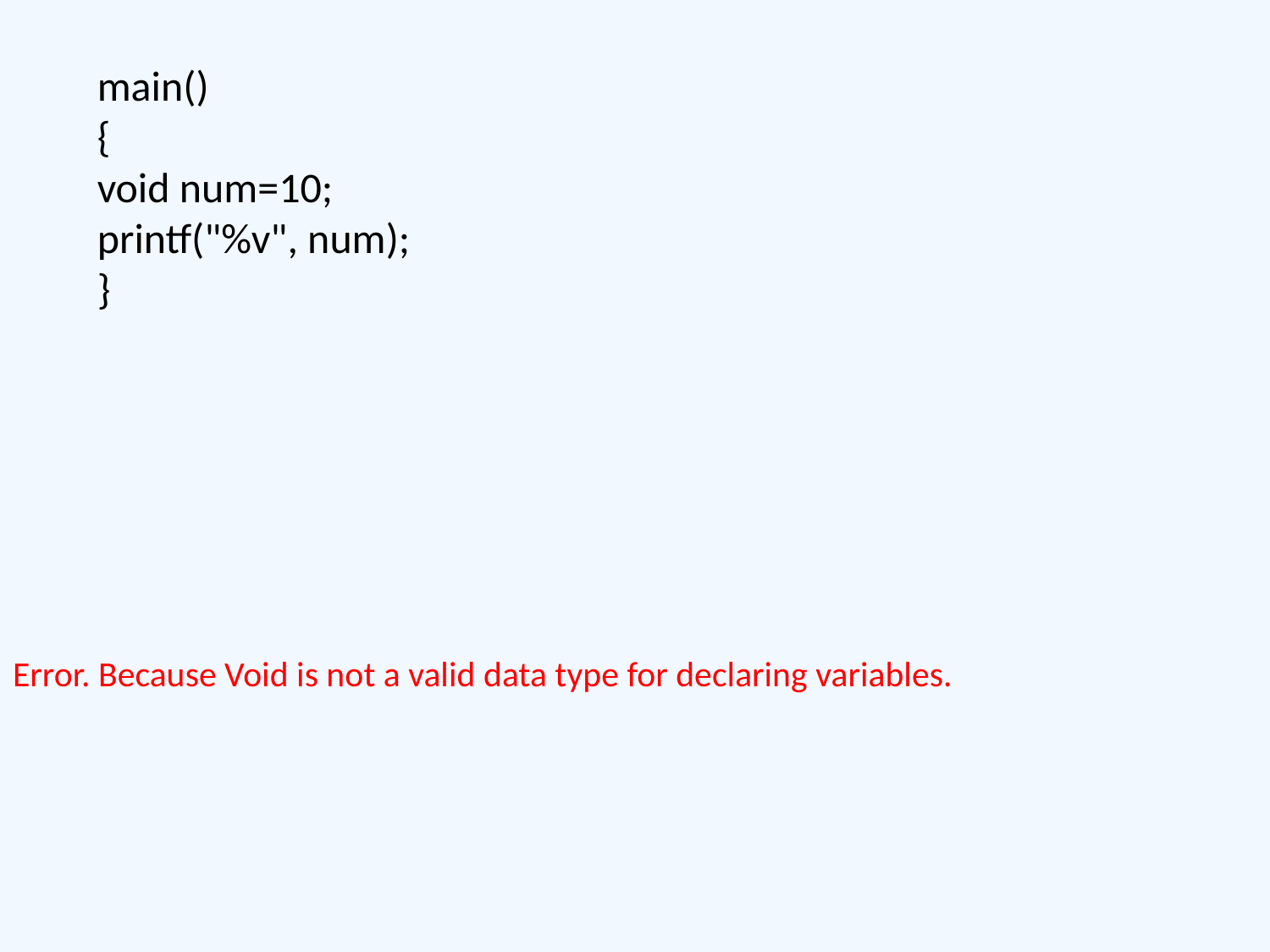

main()
{
void num=10;
printf("%v", num);
}
Error. Because Void is not a valid data type for declaring variables.